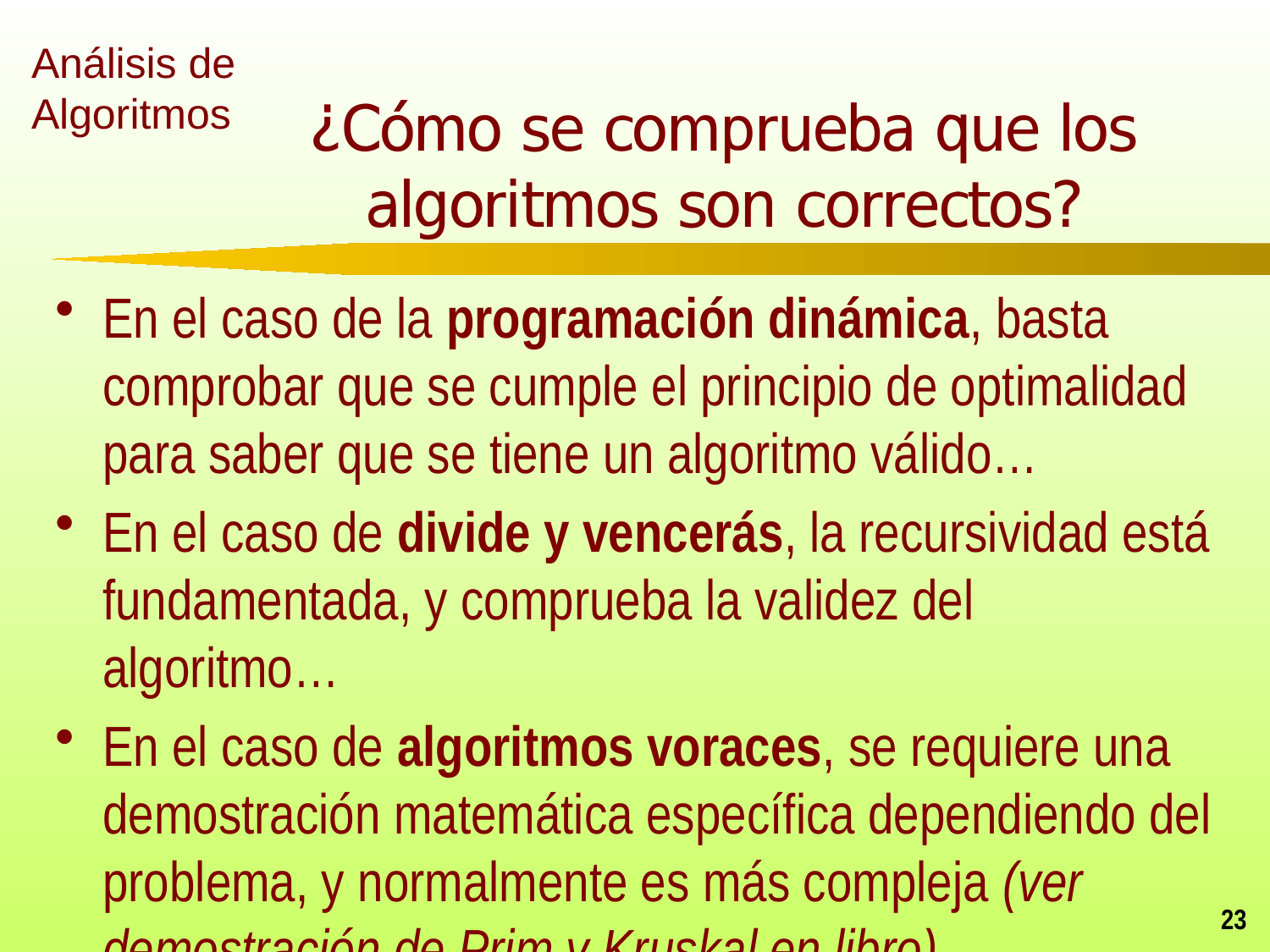

# ¿Cómo se comprueba que los algoritmos son correctos?
En el caso de la programación dinámica, basta comprobar que se cumple el principio de optimalidad para saber que se tiene un algoritmo válido…
En el caso de divide y vencerás, la recursividad está fundamentada, y comprueba la validez del algoritmo…
En el caso de algoritmos voraces, se requiere una demostración matemática específica dependiendo del problema, y normalmente es más compleja (ver demostración de Prim y Kruskal en libro).
23